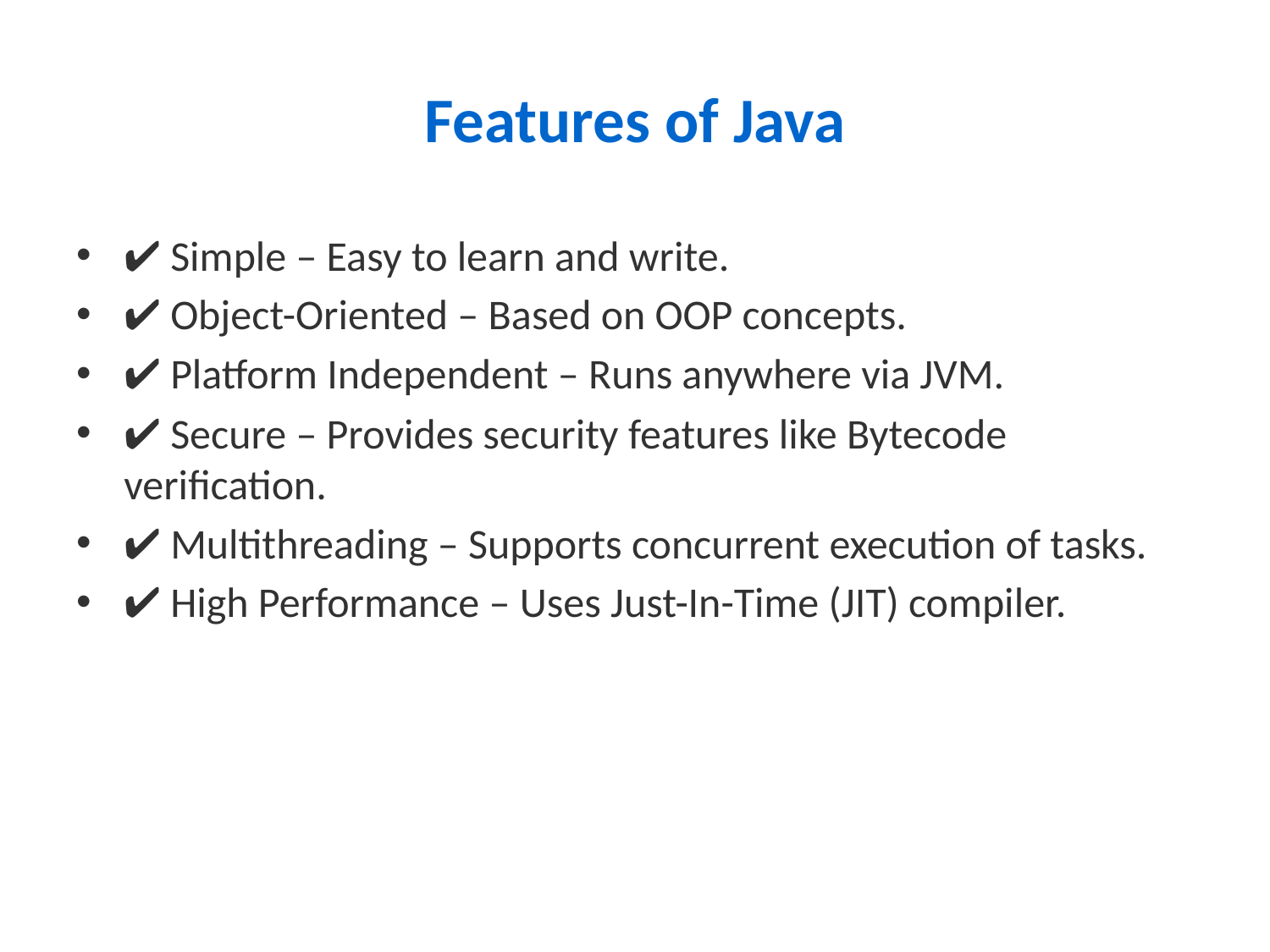

# Features of Java
✔ Simple – Easy to learn and write.
✔ Object-Oriented – Based on OOP concepts.
✔ Platform Independent – Runs anywhere via JVM.
✔ Secure – Provides security features like Bytecode verification.
✔ Multithreading – Supports concurrent execution of tasks.
✔ High Performance – Uses Just-In-Time (JIT) compiler.